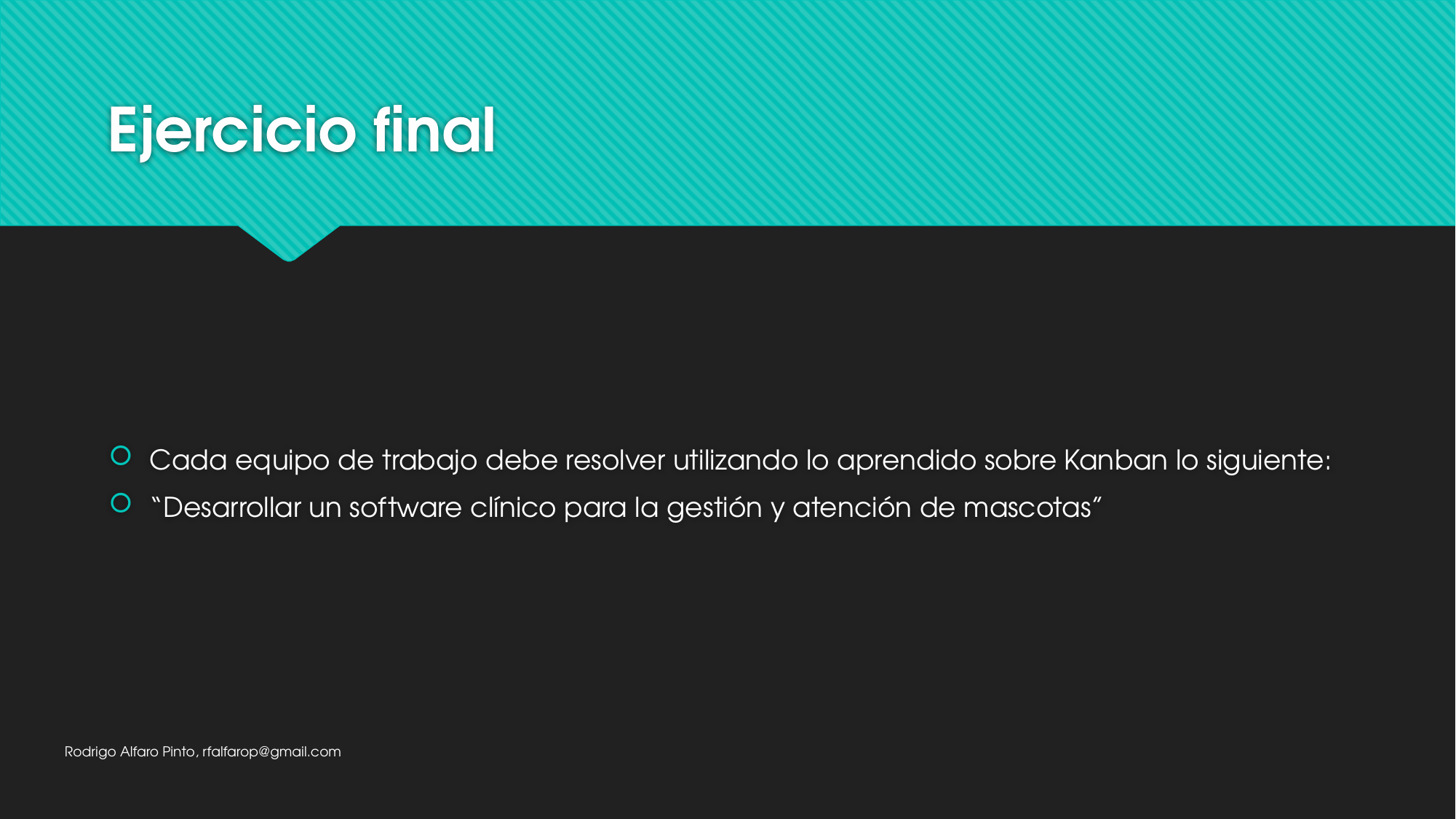

# Ejercicio final
Cada equipo de trabajo debe resolver utilizando lo aprendido sobre Kanban lo siguiente:
“Desarrollar un software clínico para la gestión y atención de mascotas”
Rodrigo Alfaro Pinto, rfalfarop@gmail.com